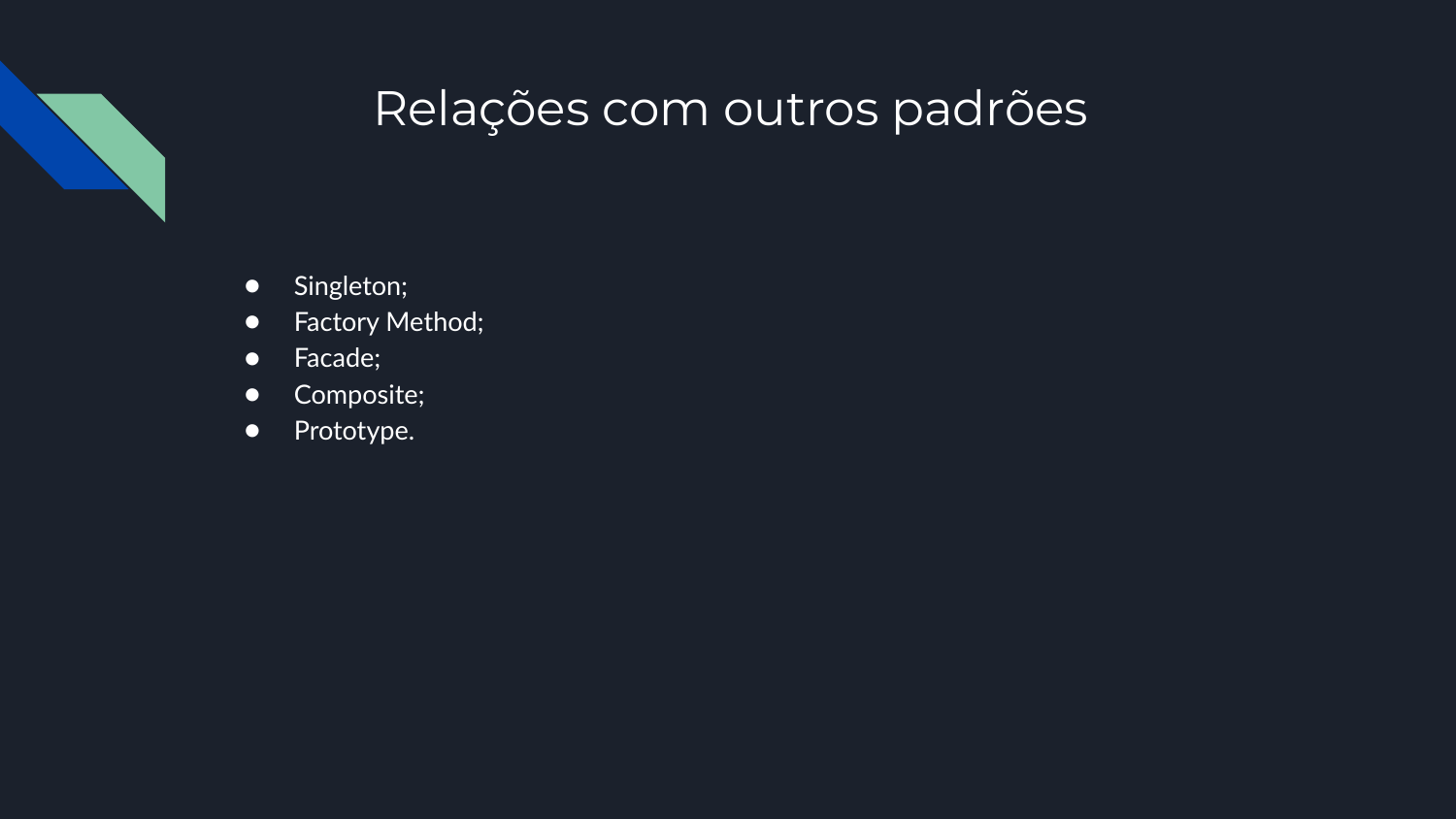

# Relações com outros padrões
Singleton;
Factory Method;
Facade;
Composite;
Prototype.